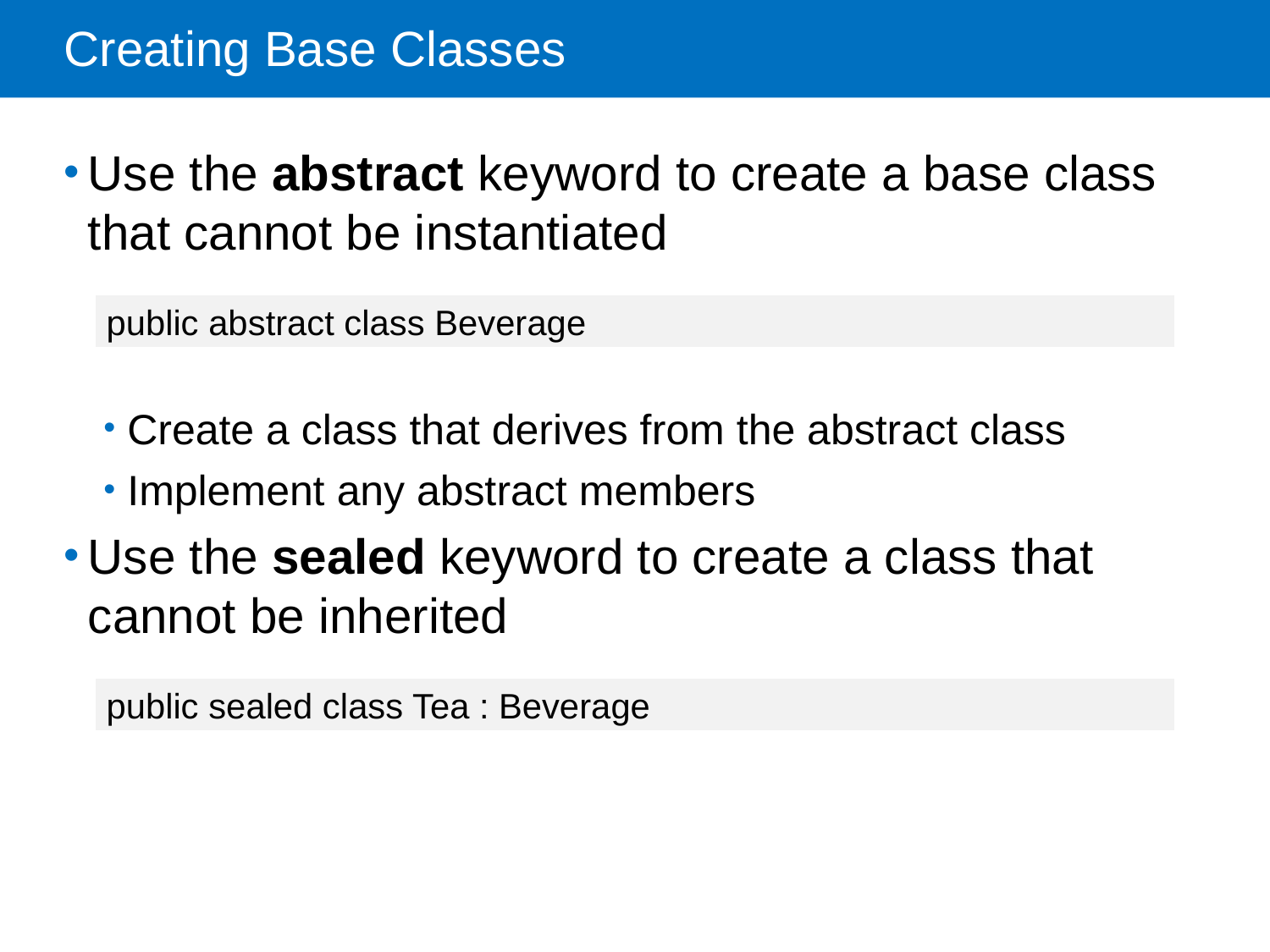

# Creating Base Classes
Use the abstract keyword to create a base class that cannot be instantiated

Create a class that derives from the abstract class
Implement any abstract members
Use the sealed keyword to create a class that cannot be inherited

public abstract class Beverage
public sealed class Tea : Beverage